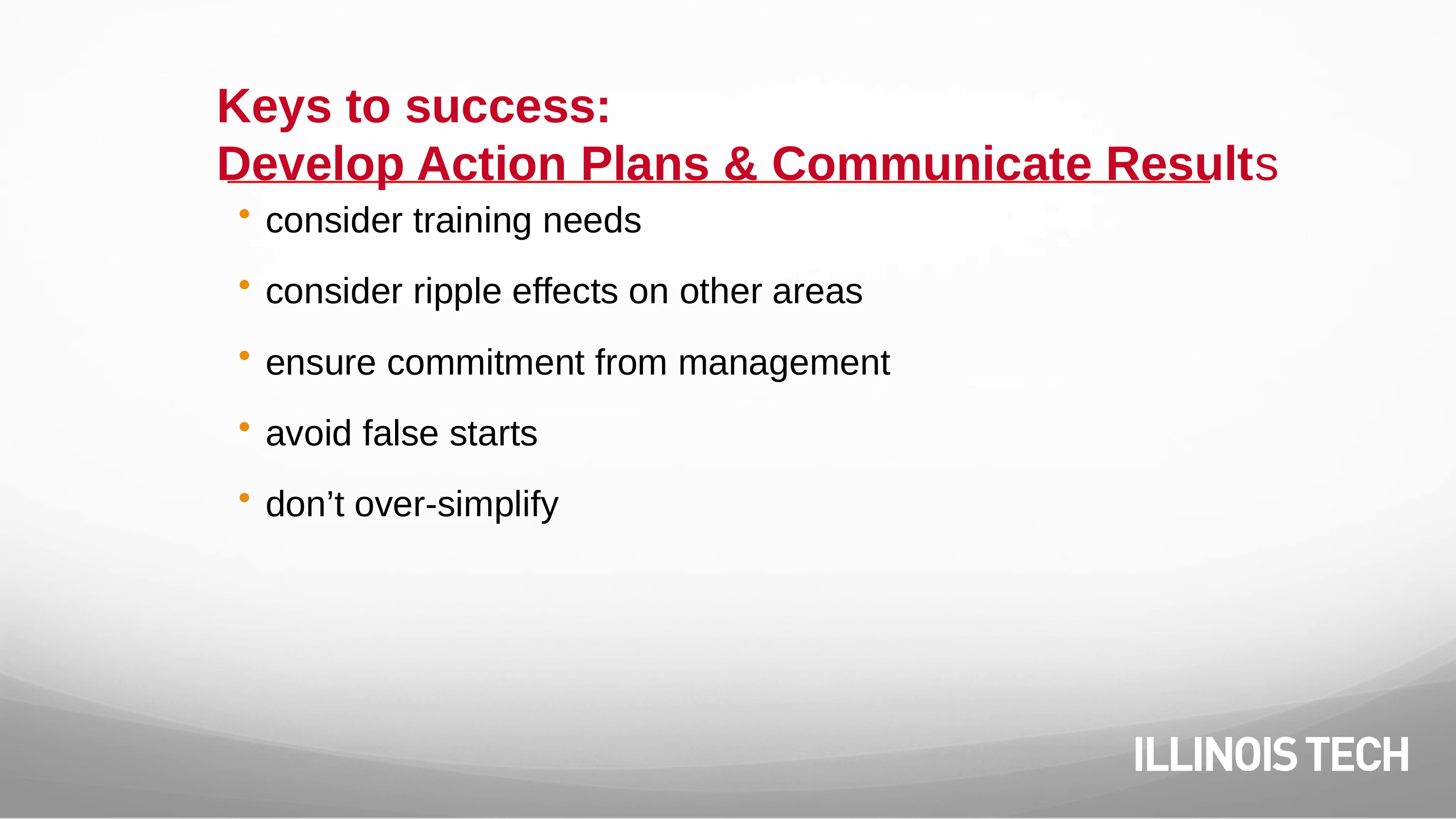

Keys to success:
Develop Action Plans & Communicate Results

 consider training needs
 consider ripple effects on other areas
 ensure commitment from management
 avoid false starts
 don’t over-simplify